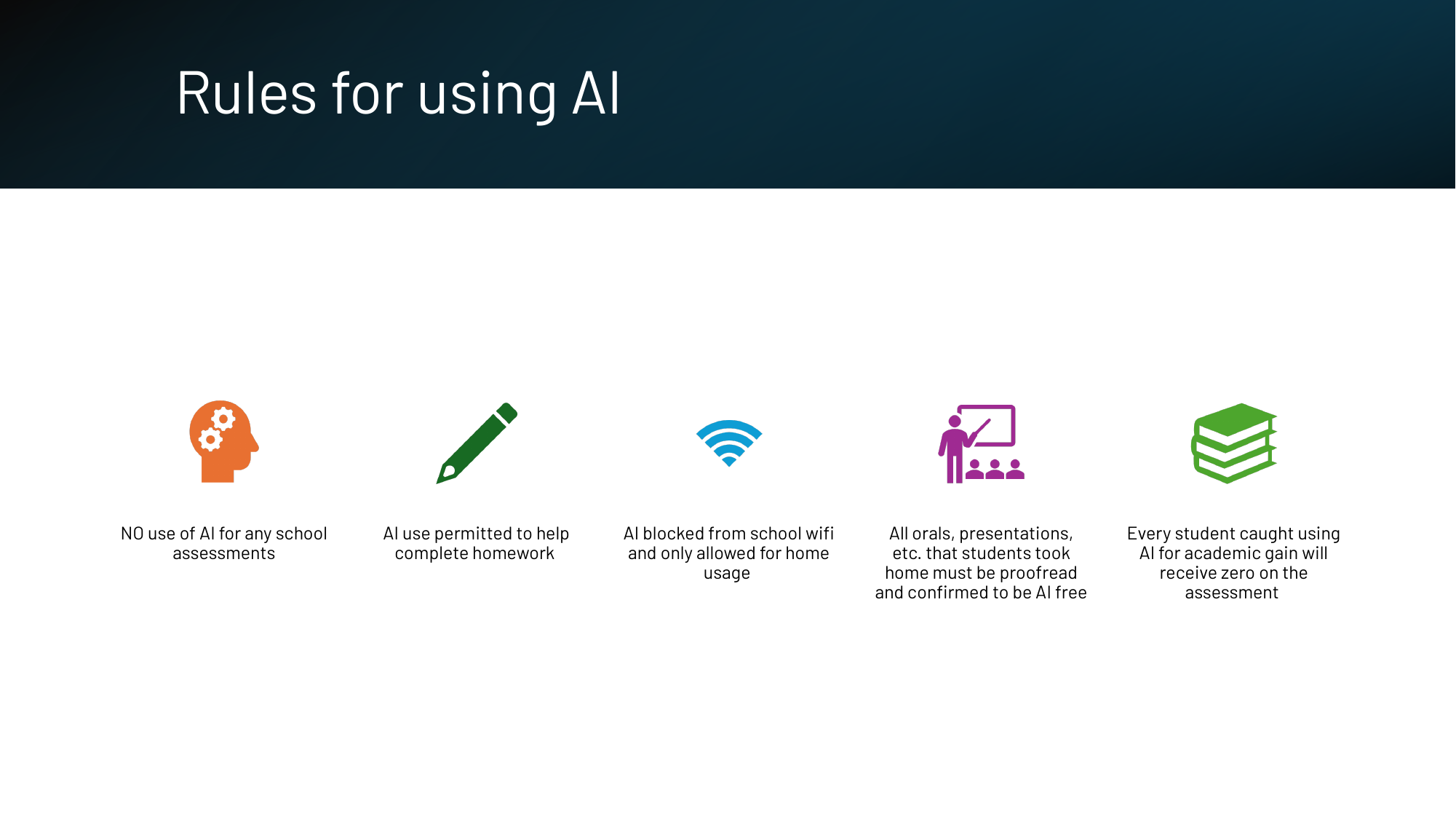

# Rules for using AI
NO use of AI for any school assessments
AI use permitted to help complete homework
AI blocked from school wifi and only allowed for home usage
All orals, presentations, etc. that students took home must be proofread and confirmed to be AI free
Every student caught using AI for academic gain will receive zero on the assessment